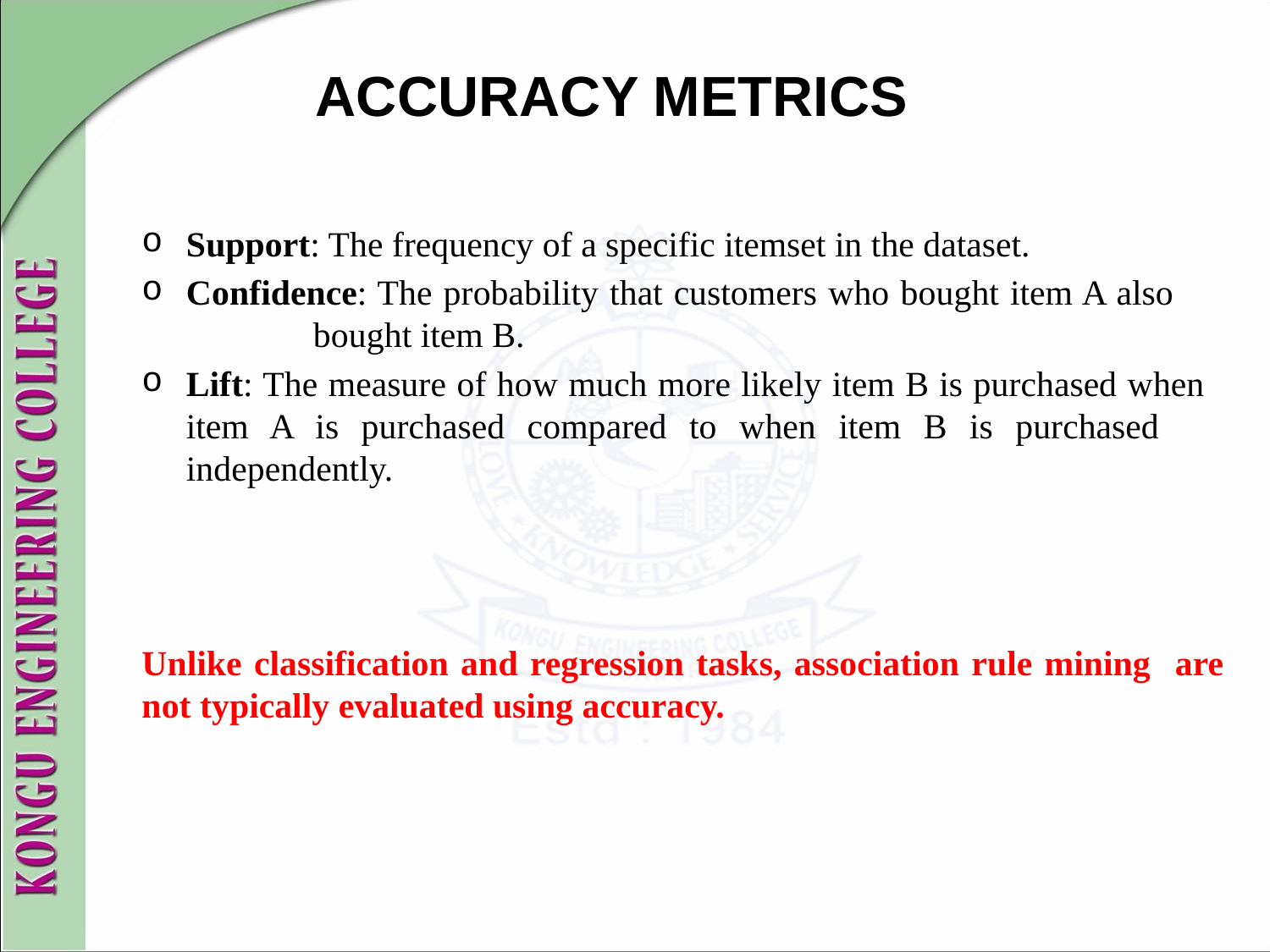

# ACCURACY METRICS
Support: The frequency of a specific itemset in the dataset.
Confidence: The probability that customers who bought item A also 	 	bought item B.
Lift: The measure of how much more likely item B is purchased when 	item A is purchased compared to when item B is purchased 	independently.

Unlike classification and regression tasks, association rule mining  are not typically evaluated using accuracy.